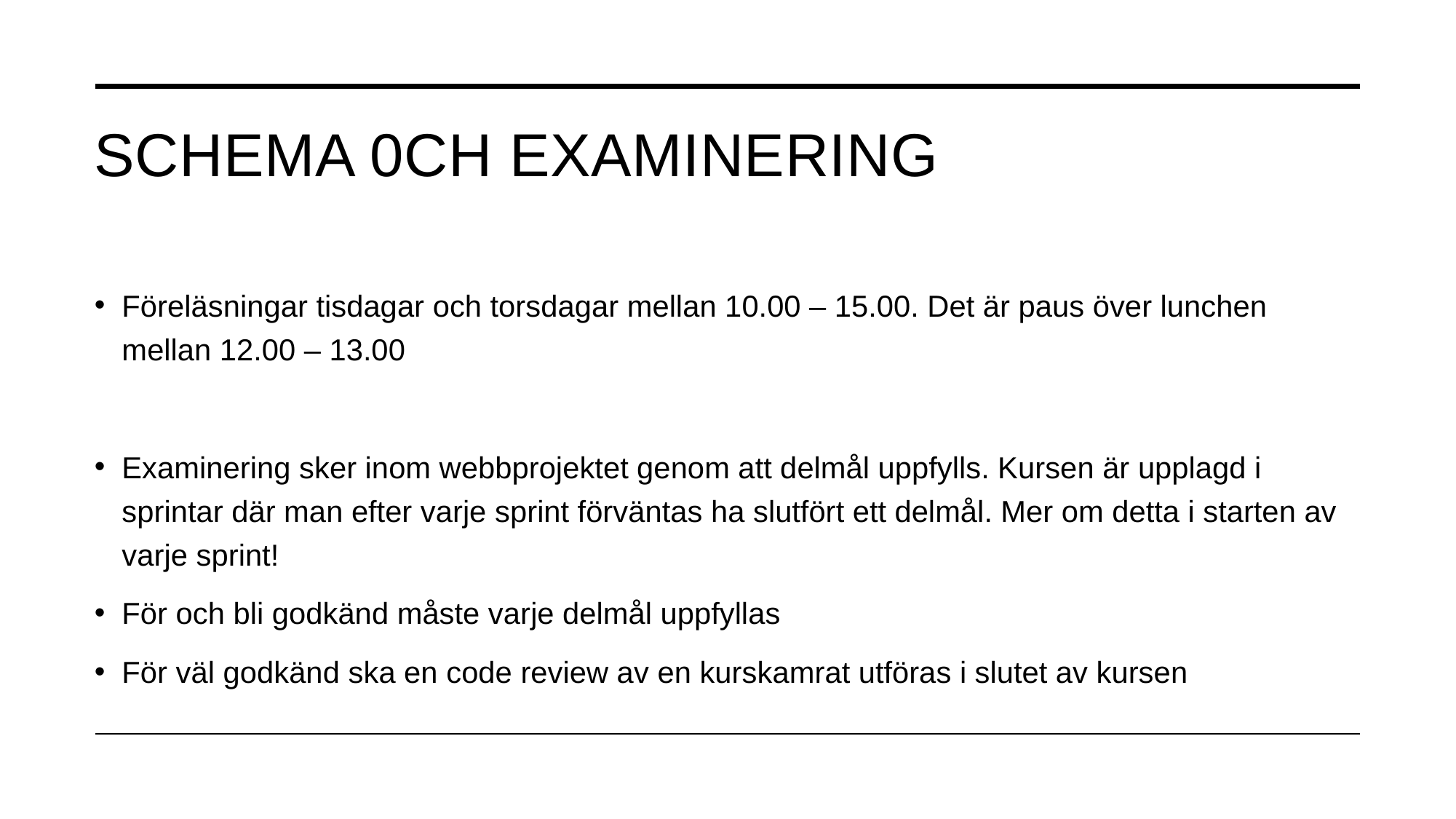

# Schema 0ch examinering
Föreläsningar tisdagar och torsdagar mellan 10.00 – 15.00. Det är paus över lunchen mellan 12.00 – 13.00

Examinering sker inom webbprojektet genom att delmål uppfylls. Kursen är upplagd i sprintar där man efter varje sprint förväntas ha slutfört ett delmål. Mer om detta i starten av varje sprint!
För och bli godkänd måste varje delmål uppfyllas
För väl godkänd ska en code review av en kurskamrat utföras i slutet av kursen